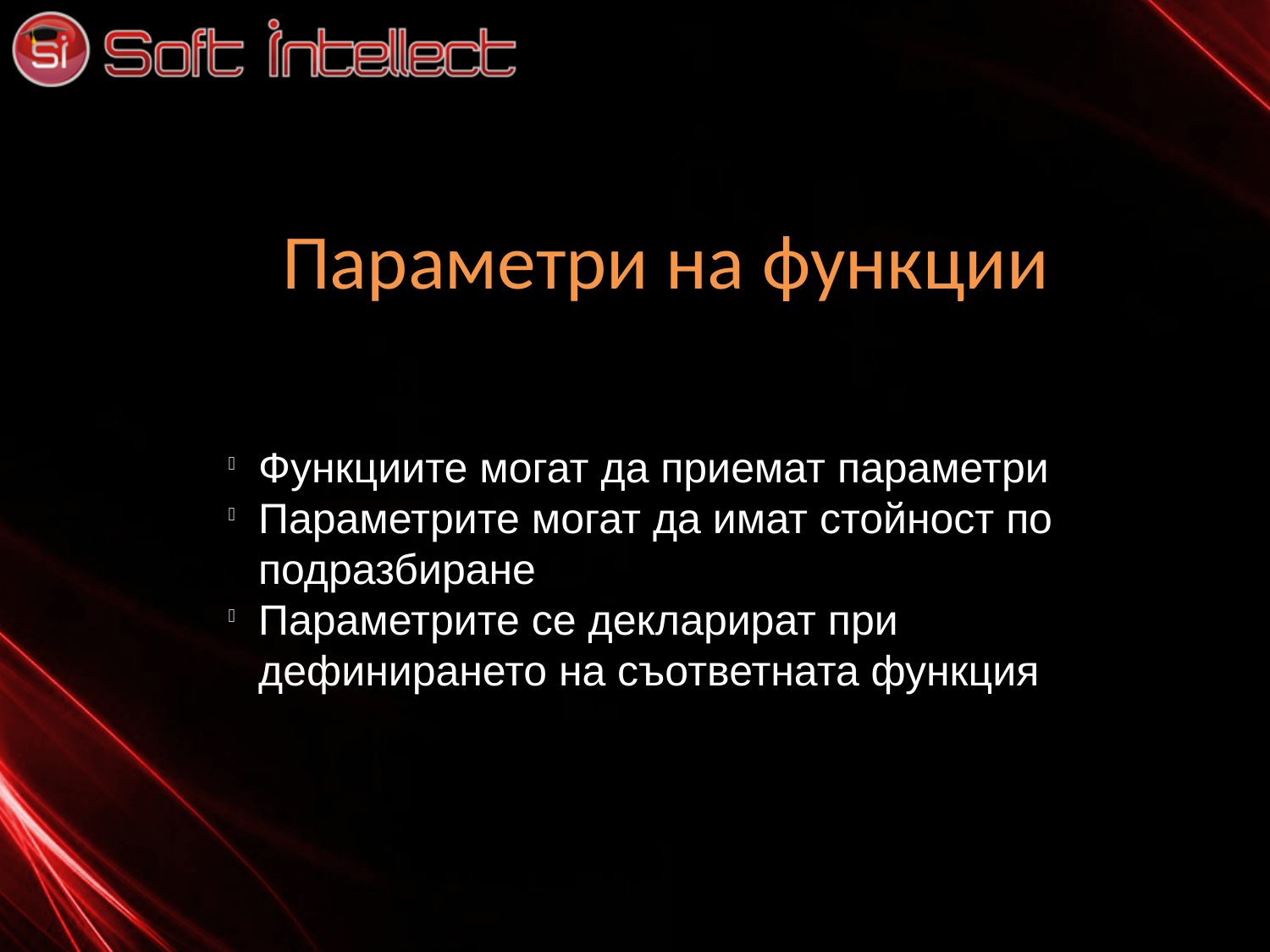

Параметри на функции
Функциите могат да приемат параметри
Параметрите могат да имат стойност по подразбиране
Параметрите се декларират при дефинирането на съответната функция